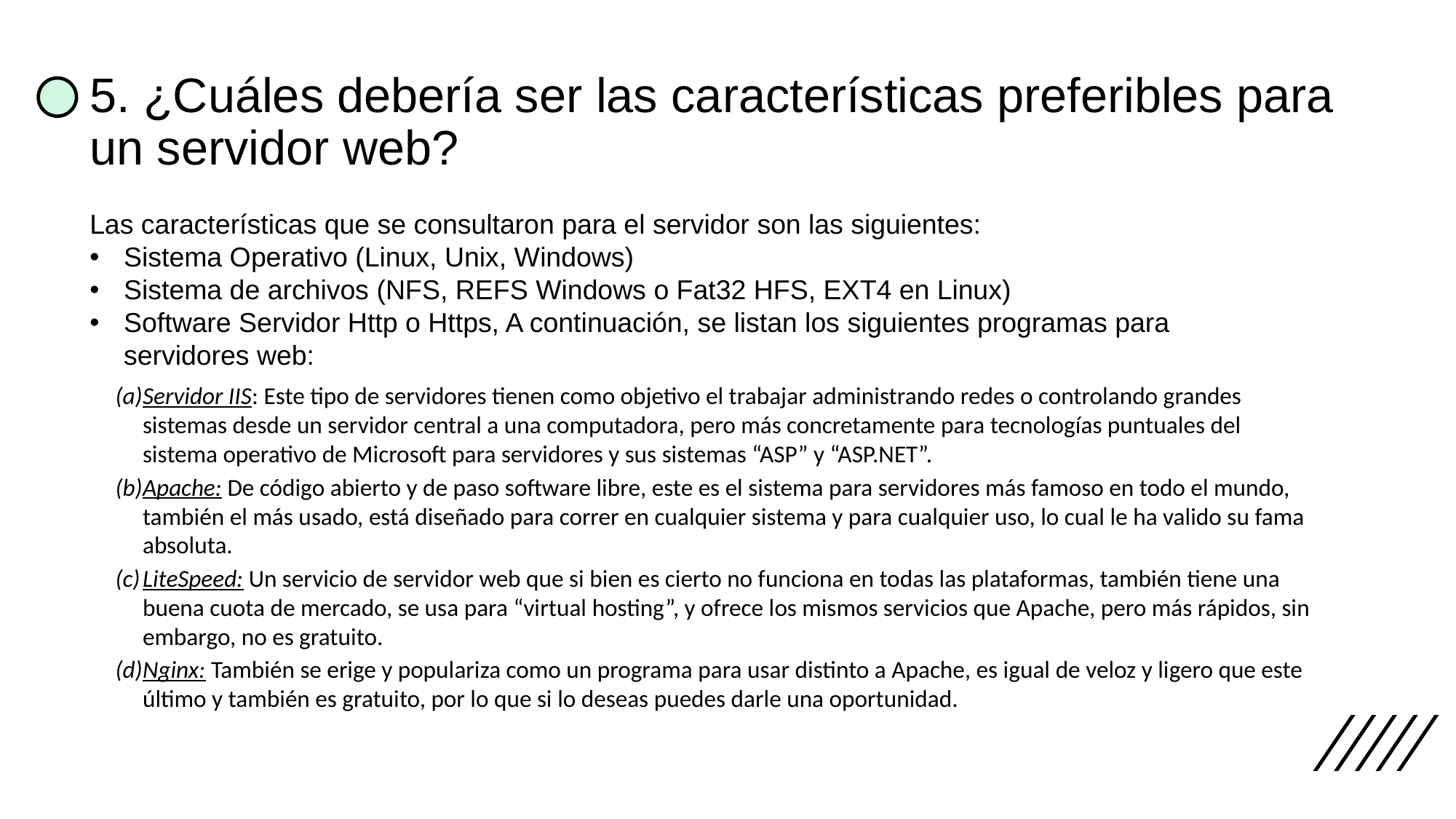

# 5. ¿Cuáles debería ser las características preferibles para un servidor web?
Las características que se consultaron para el servidor son las siguientes:
Sistema Operativo (Linux, Unix, Windows)
Sistema de archivos (NFS, REFS Windows o Fat32 HFS, EXT4 en Linux)
Software Servidor Http o Https, A continuación, se listan los siguientes programas para servidores web:

Servidor IIS: Este tipo de servidores tienen como objetivo el trabajar administrando redes o controlando grandes sistemas desde un servidor central a una computadora, pero más concretamente para tecnologías puntuales del sistema operativo de Microsoft para servidores y sus sistemas “ASP” y “ASP.NET”.
Apache: De código abierto y de paso software libre, este es el sistema para servidores más famoso en todo el mundo, también el más usado, está diseñado para correr en cualquier sistema y para cualquier uso, lo cual le ha valido su fama absoluta.
LiteSpeed: Un servicio de servidor web que si bien es cierto no funciona en todas las plataformas, también tiene una buena cuota de mercado, se usa para “virtual hosting”, y ofrece los mismos servicios que Apache, pero más rápidos, sin embargo, no es gratuito.
Nginx: También se erige y populariza como un programa para usar distinto a Apache, es igual de veloz y ligero que este último y también es gratuito, por lo que si lo deseas puedes darle una oportunidad.